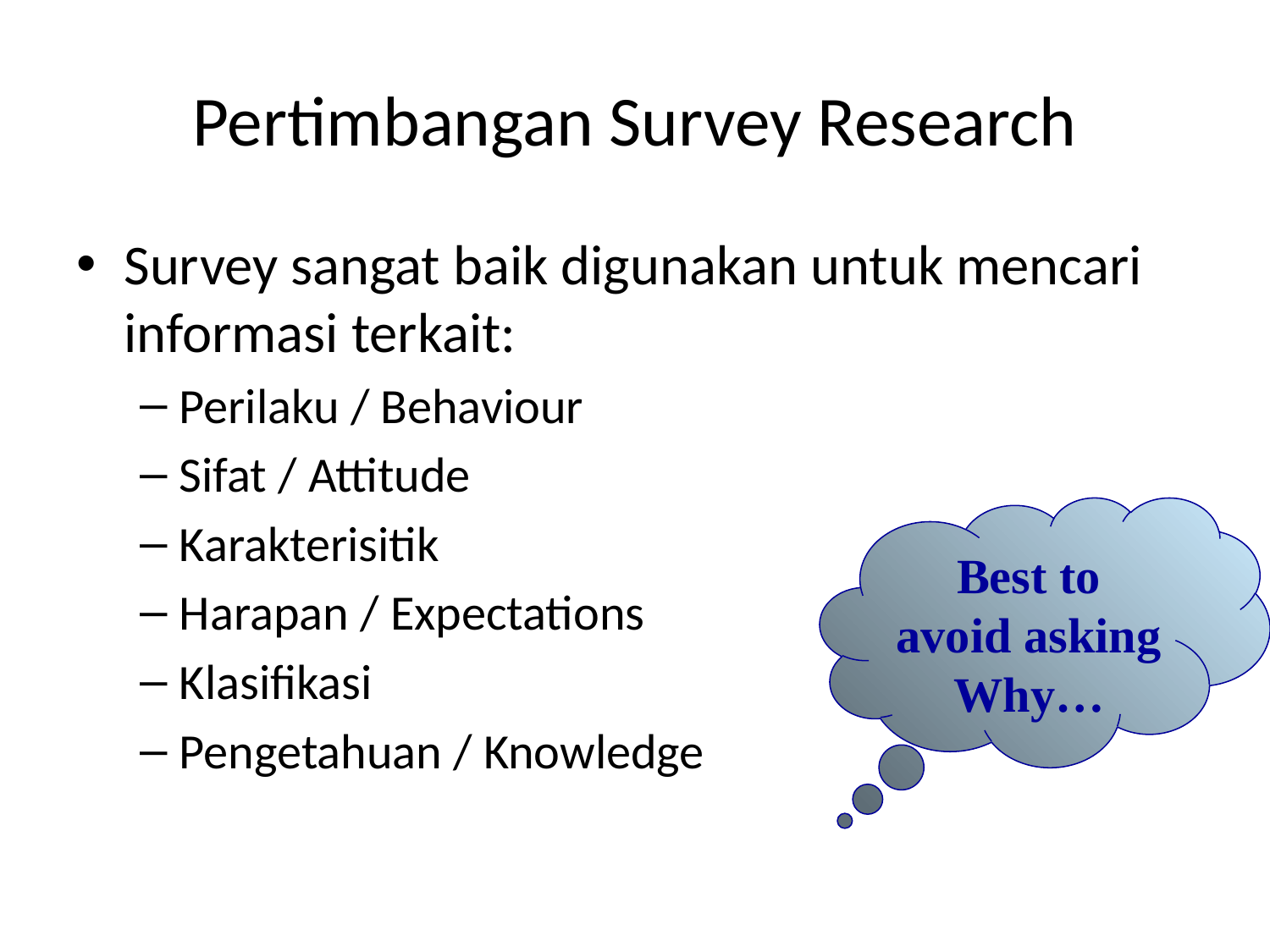

# Pertimbangan Survey Research
Survey sangat baik digunakan untuk mencari informasi terkait:
Perilaku / Behaviour
Sifat / Attitude
Karakterisitik
Harapan / Expectations
Klasifikasi
Pengetahuan / Knowledge

Best to avoid asking Why…